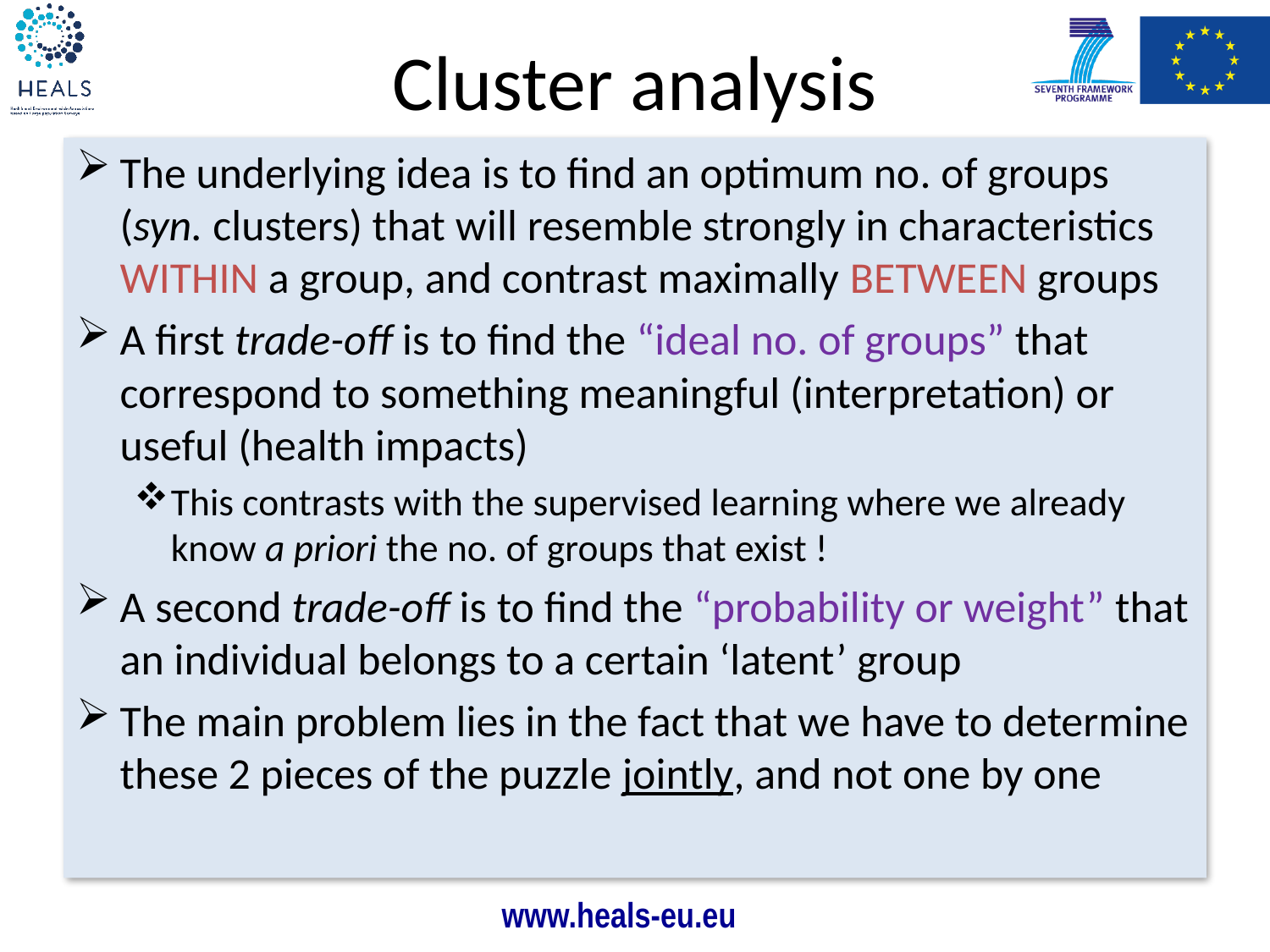

# Cluster analysis
The underlying idea is to find an optimum no. of groups (syn. clusters) that will resemble strongly in characteristics WITHIN a group, and contrast maximally BETWEEN groups
A first trade-off is to find the “ideal no. of groups” that correspond to something meaningful (interpretation) or useful (health impacts)
This contrasts with the supervised learning where we already know a priori the no. of groups that exist !
A second trade-off is to find the “probability or weight” that an individual belongs to a certain ‘latent’ group
The main problem lies in the fact that we have to determine these 2 pieces of the puzzle jointly, and not one by one